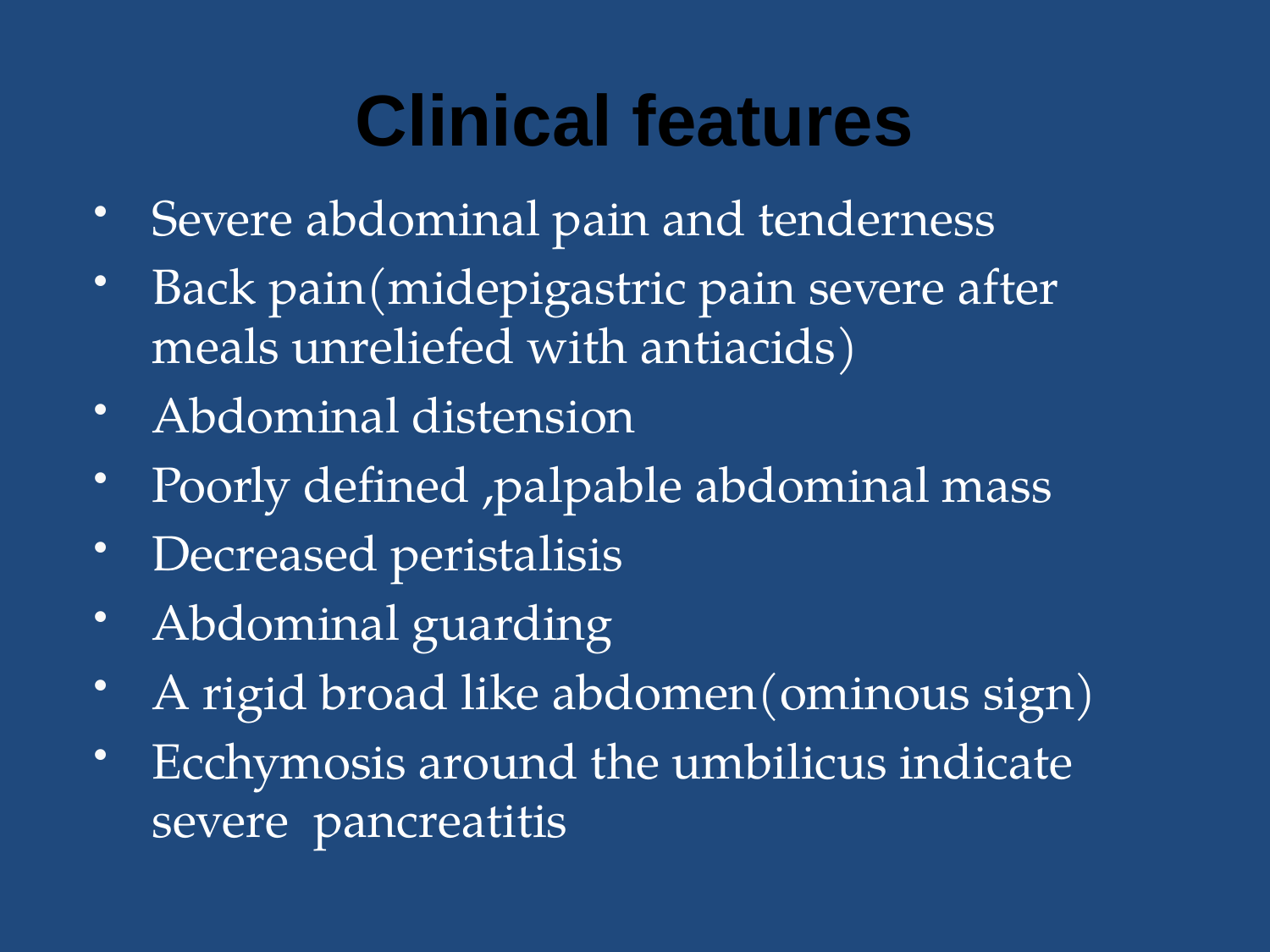

# Clinical features
Severe abdominal pain and tenderness
Back pain(midepigastric pain severe after meals unreliefed with antiacids)
Abdominal distension
Poorly defined ,palpable abdominal mass
Decreased peristalisis
Abdominal guarding
A rigid broad like abdomen(ominous sign)
Ecchymosis around the umbilicus indicate  severe  pancreatitis